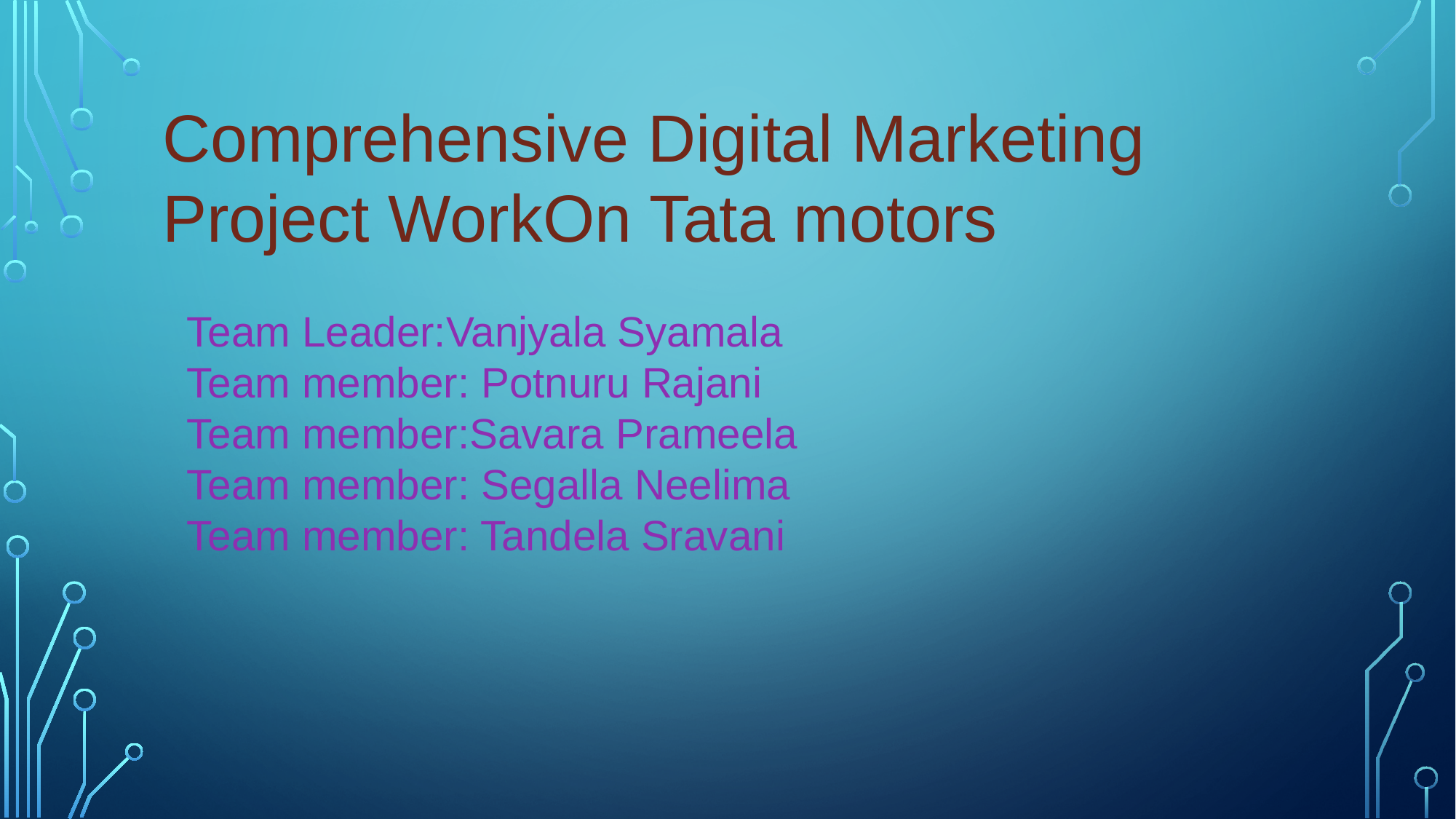

Comprehensive Digital Marketing Project WorkOn Tata motors
Team Leader:Vanjyala Syamala
Team member: Potnuru Rajani
Team member:Savara Prameela
Team member: Segalla Neelima
Team member: Tandela Sravani